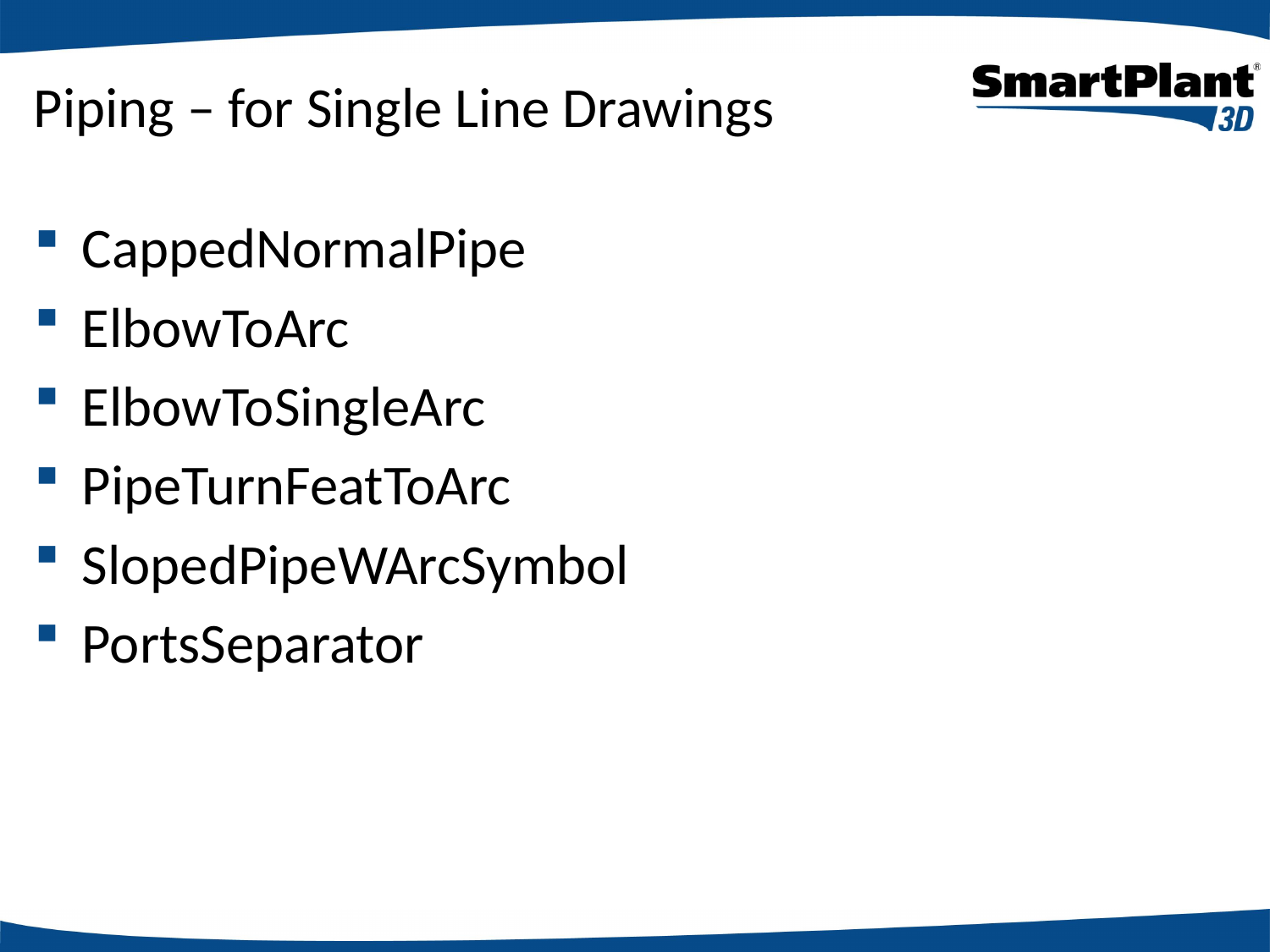

# Piping – for Single Line Drawings
CappedNormalPipe
ElbowToArc
ElbowToSingleArc
PipeTurnFeatToArc
SlopedPipeWArcSymbol
PortsSeparator